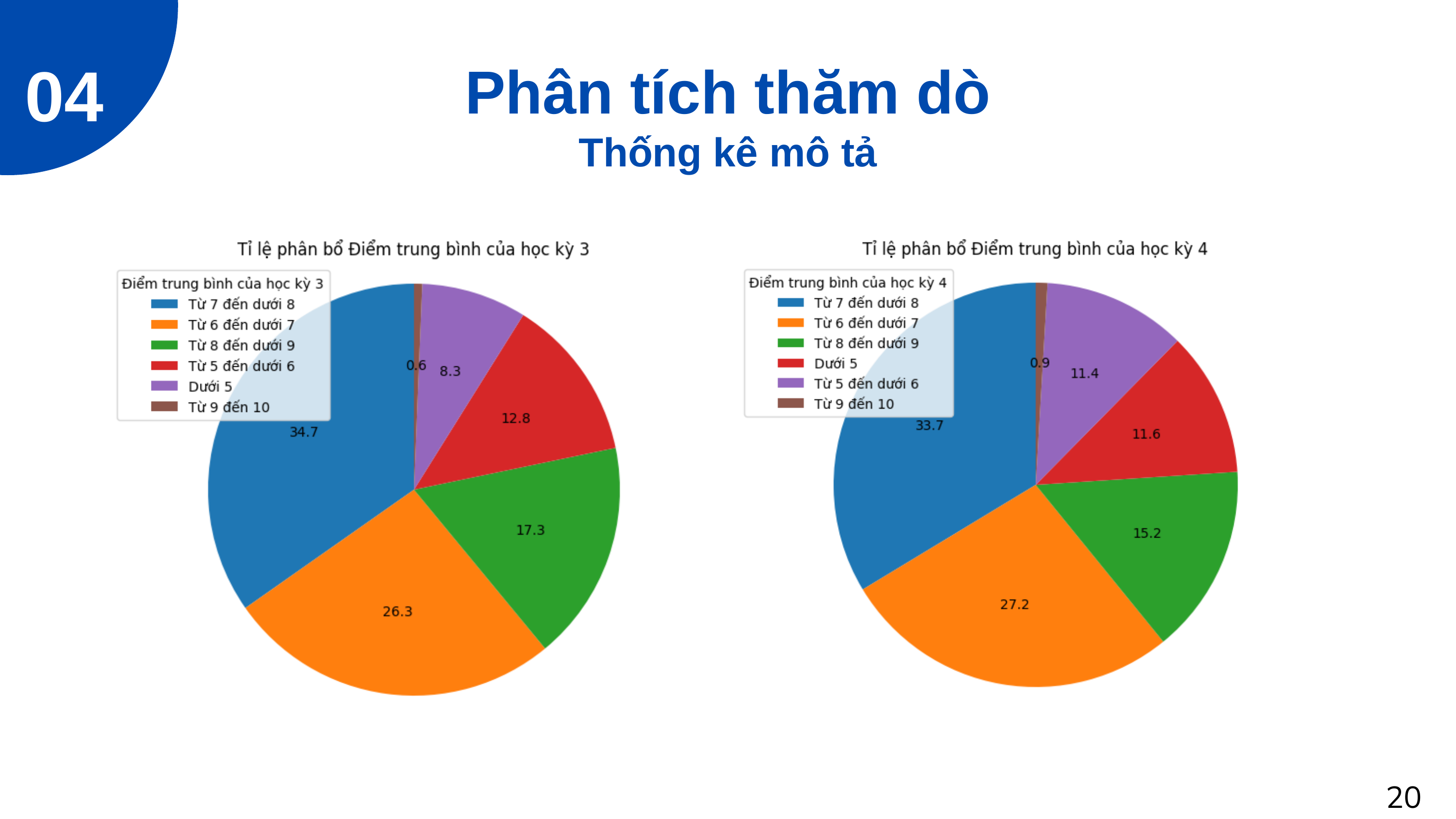

04
Phân tích thăm dò
Thống kê mô tả

20